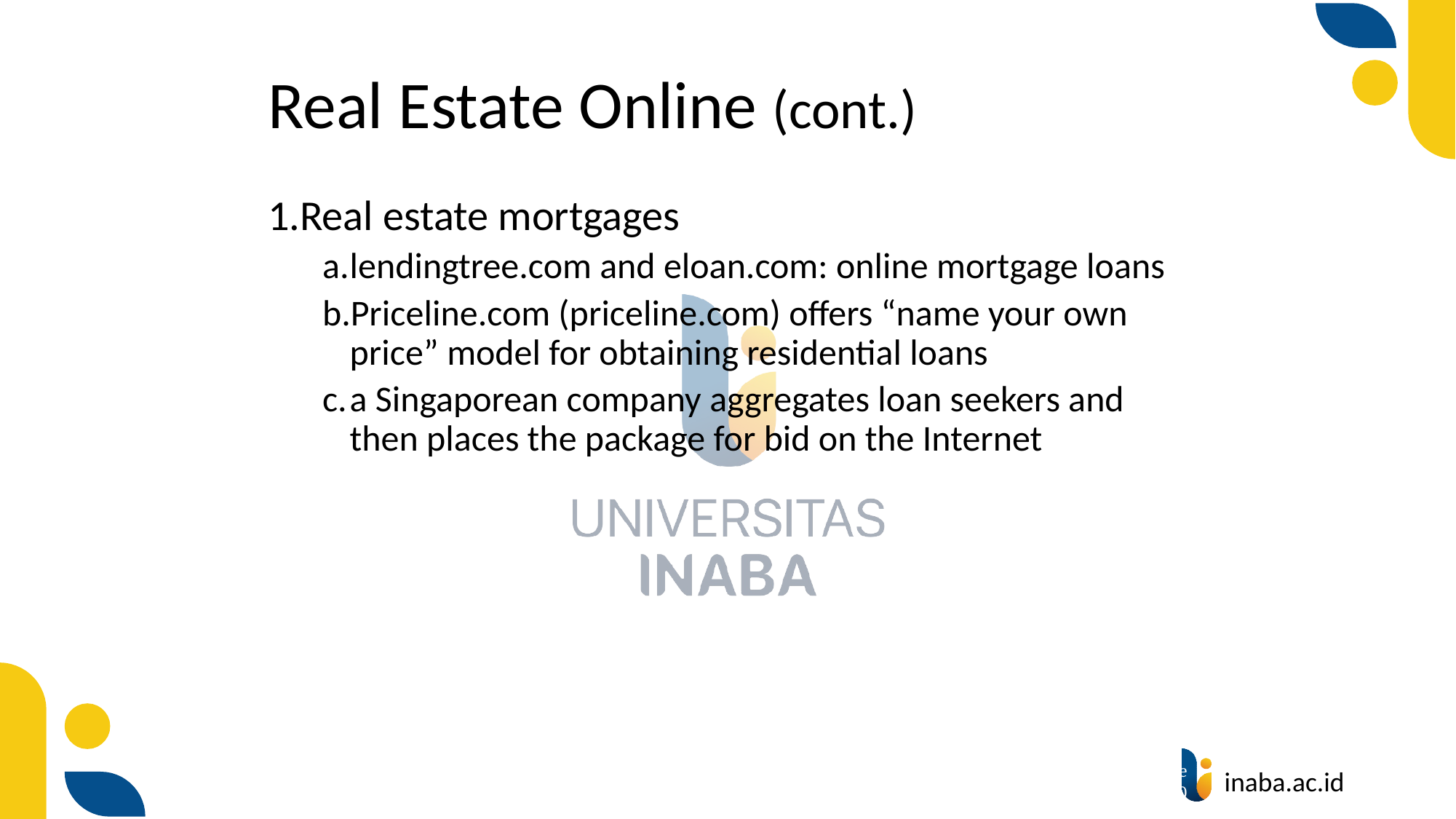

# Real Estate Online (cont.)
Real estate mortgages
lendingtree.com and eloan.com: online mortgage loans
Priceline.com (priceline.com) offers “name your own price” model for obtaining residential loans
a Singaporean company aggregates loan seekers and then places the package for bid on the Internet
51
© Prentice Hall 2020